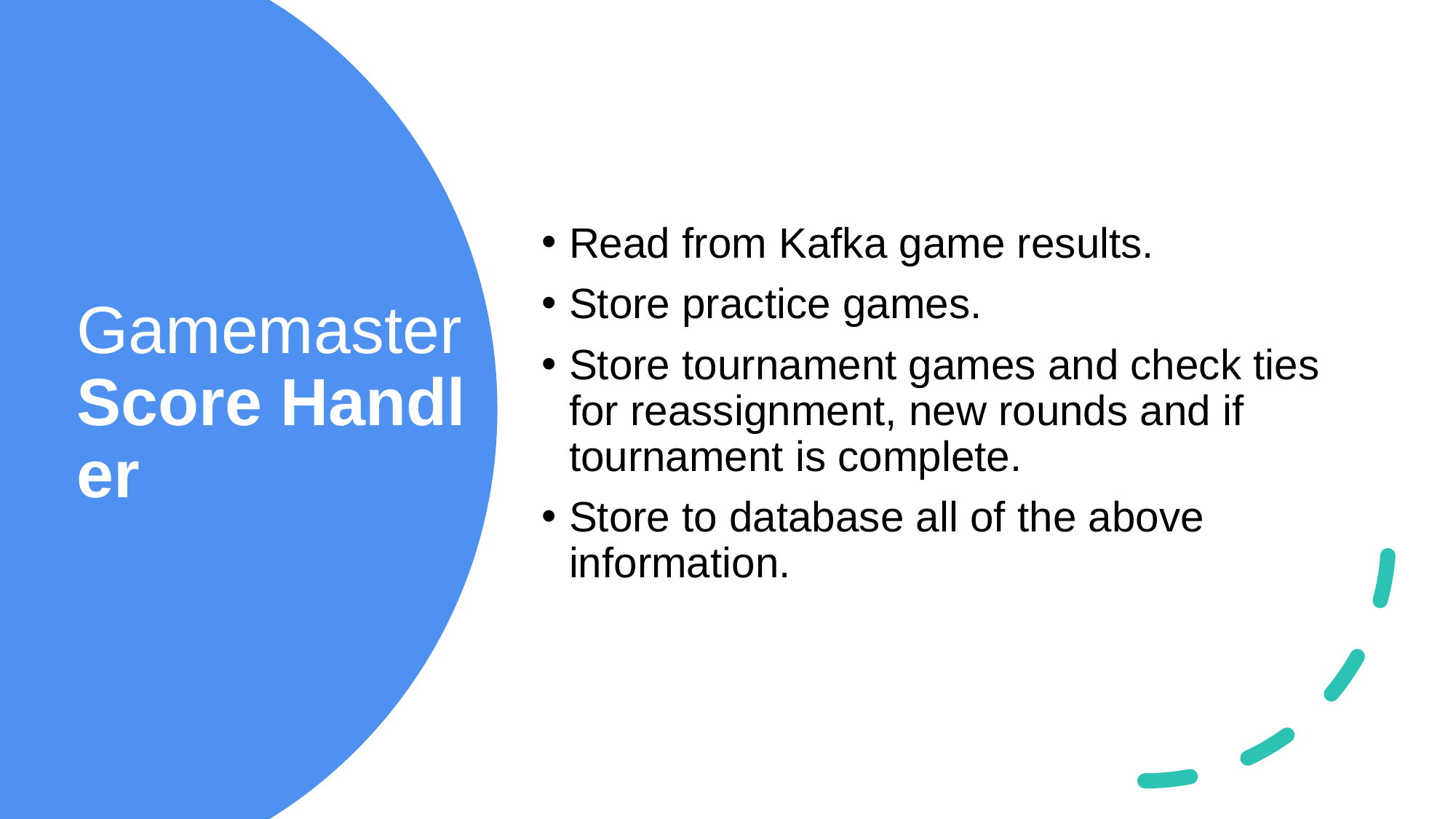

Read from Kafka game results.
Store practice games.
Store tournament games and check ties for reassignment, new rounds and if tournament is complete.
Store to database all of the above information.
# Gamemaster Score Handler